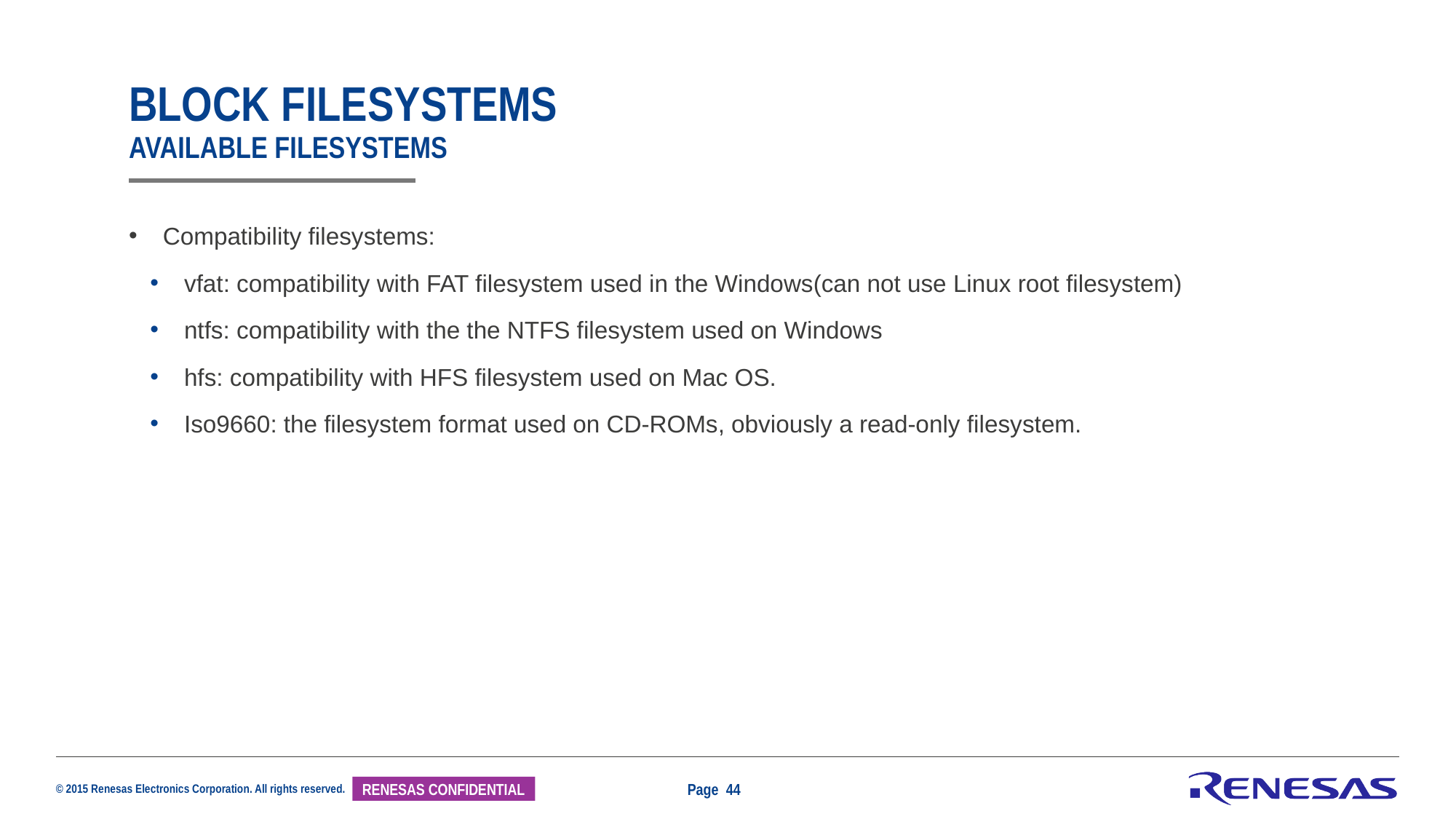

# Block filesystems available filesystems
Compatibility filesystems:
vfat: compatibility with FAT filesystem used in the Windows(can not use Linux root filesystem)
ntfs: compatibility with the the NTFS filesystem used on Windows
hfs: compatibility with HFS filesystem used on Mac OS.
Iso9660: the filesystem format used on CD-ROMs, obviously a read-only filesystem.
Page  44